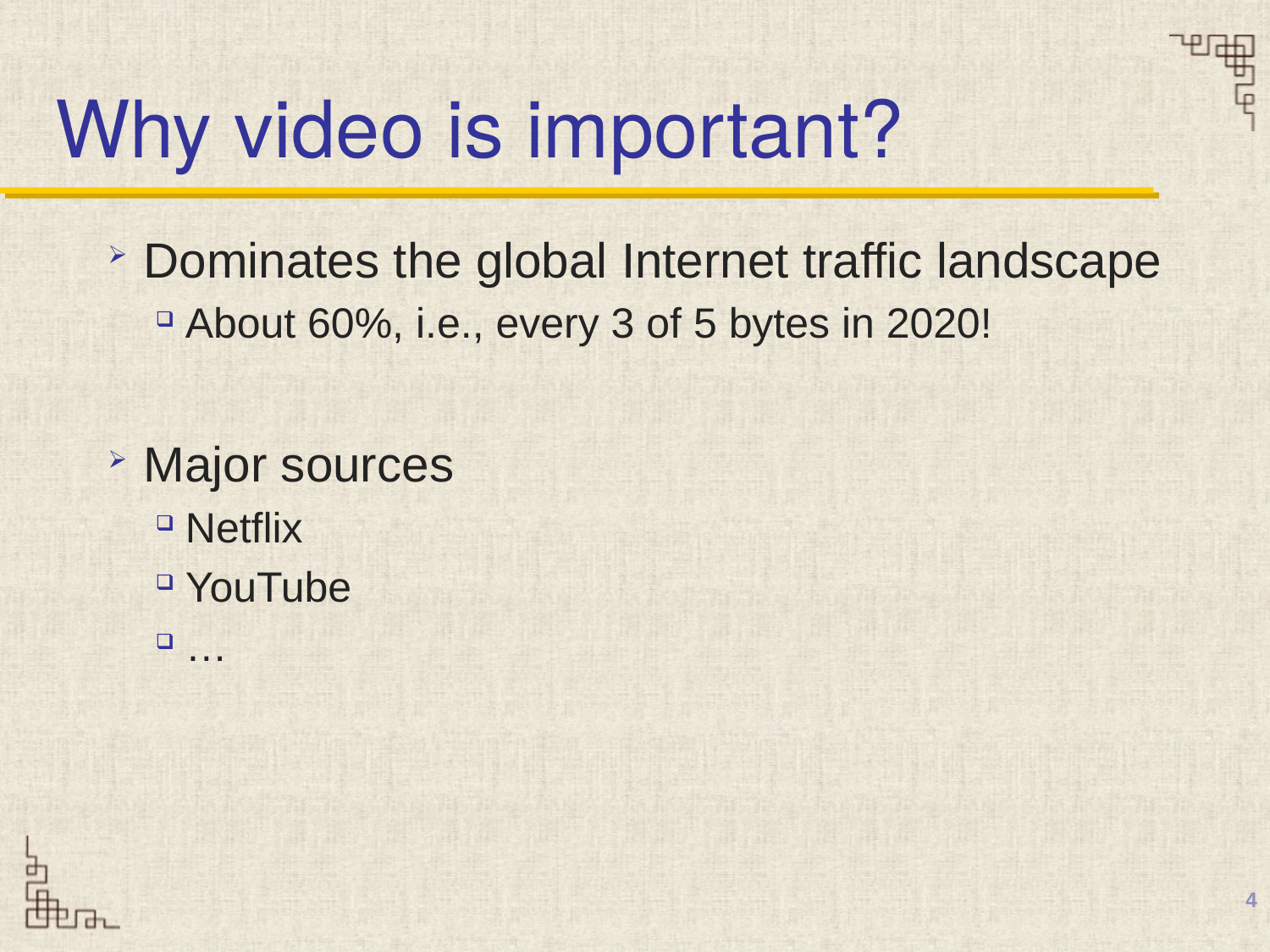

# Why video is important?
Dominates the global Internet traffic landscape
About 60%, i.e., every 3 of 5 bytes in 2020!

Major sources
Netflix
YouTube
…
4